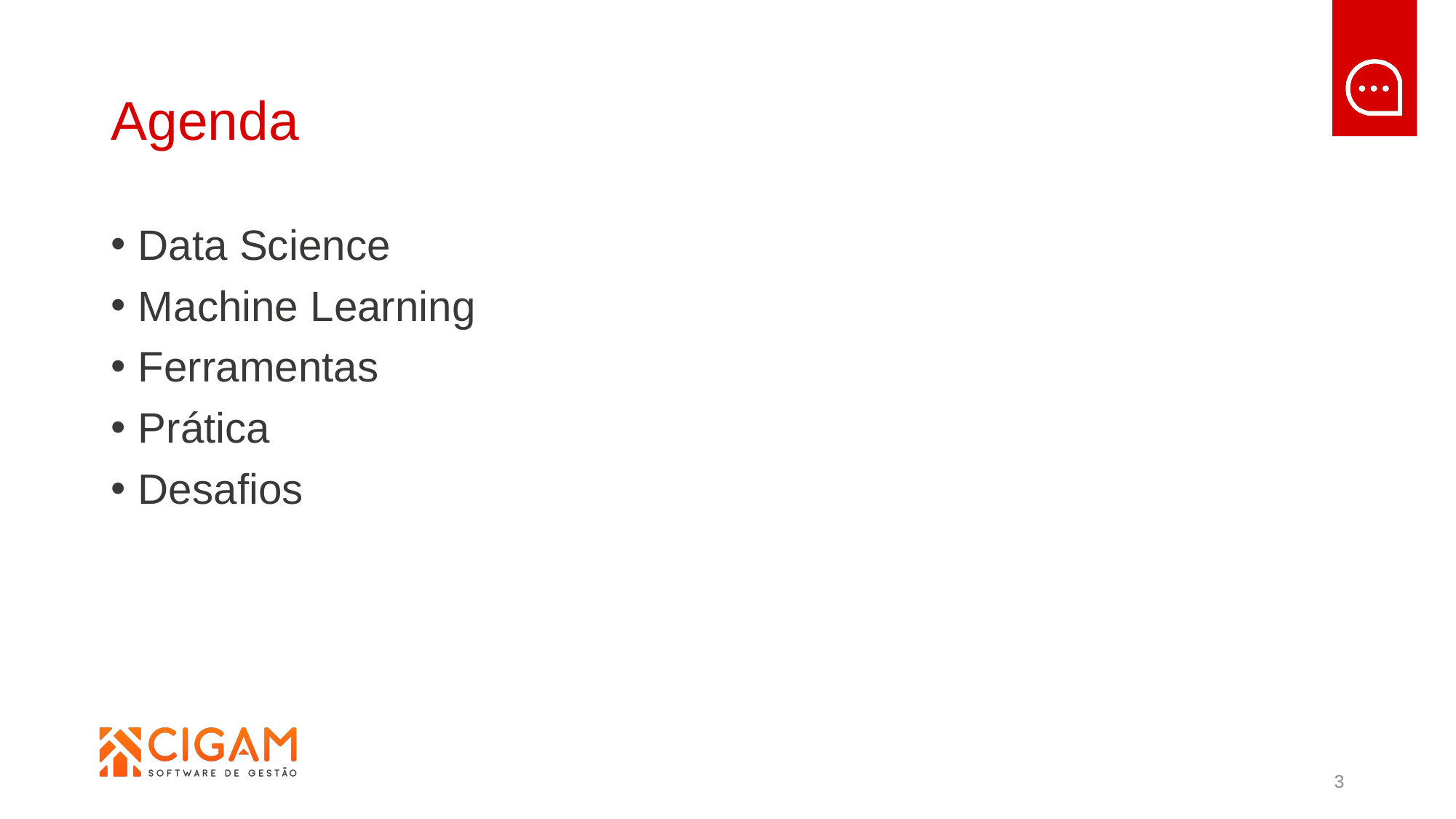

# Agenda
Data Science
Machine Learning
Ferramentas
Prática
Desafios
3